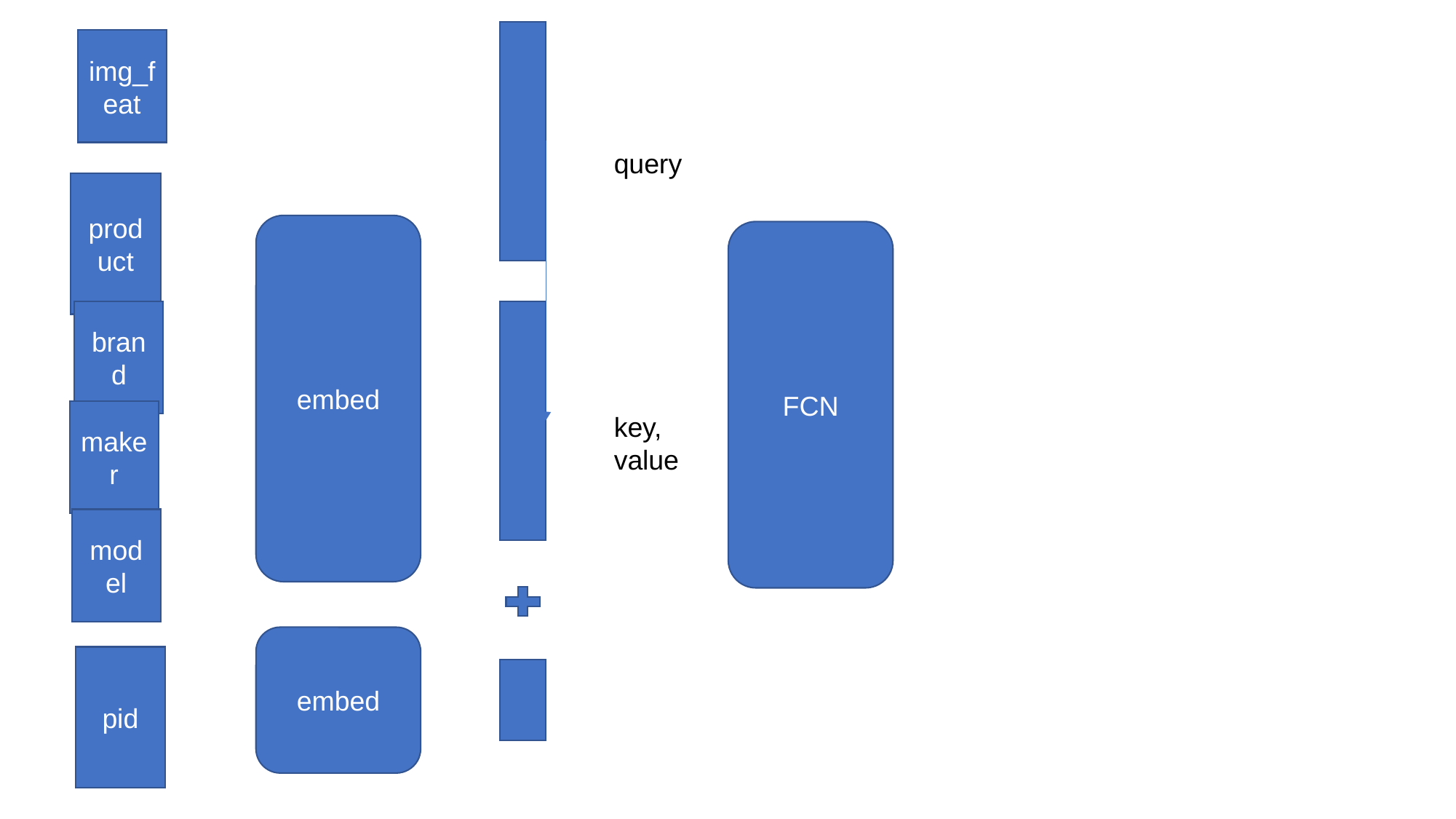

img_feat
query
product
embed
FCN
brand

maker
key,
value
model

embed
pid